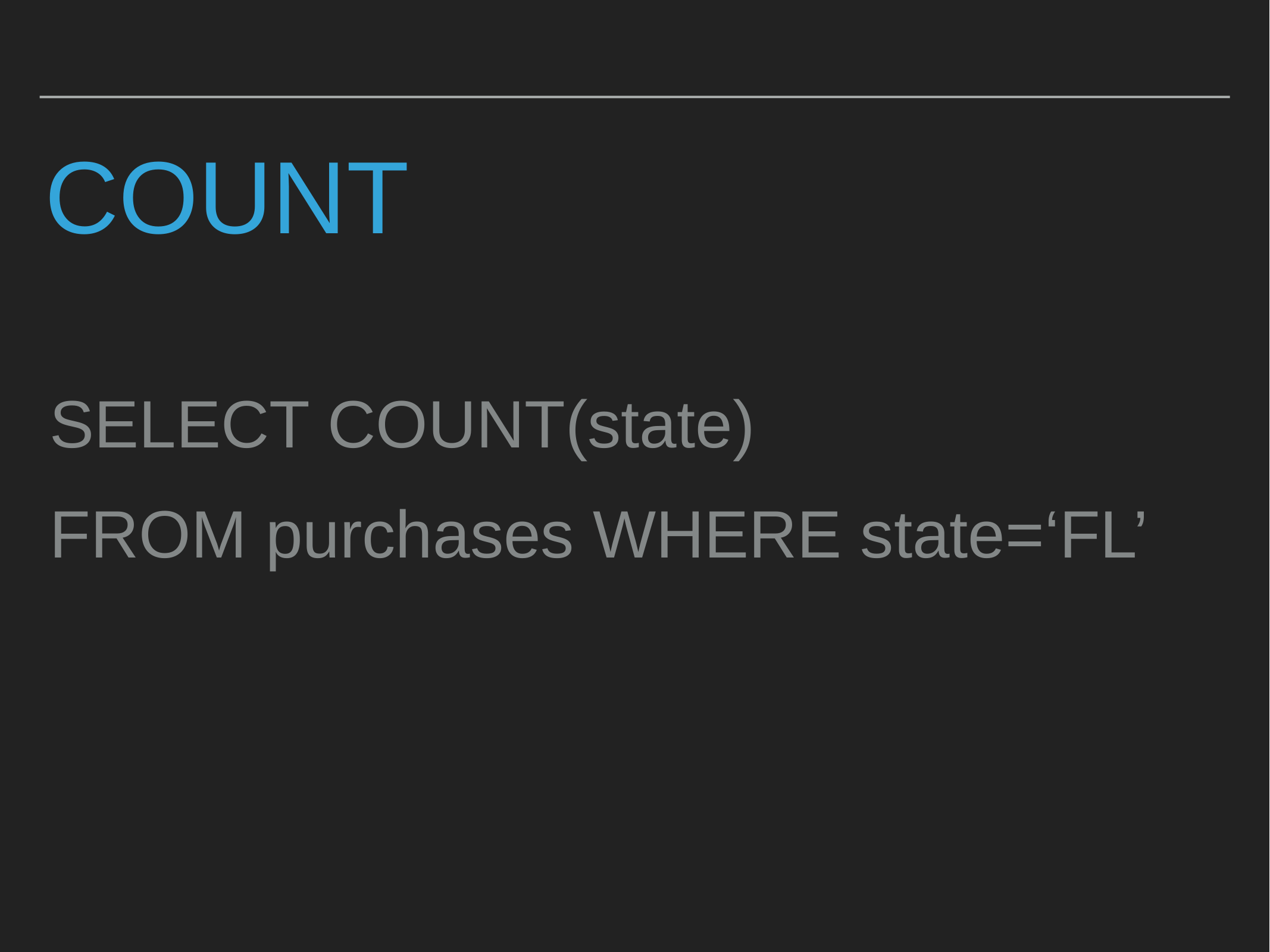

# Count
SELECT COUNT(state)
FROM purchases WHERE state=‘FL’